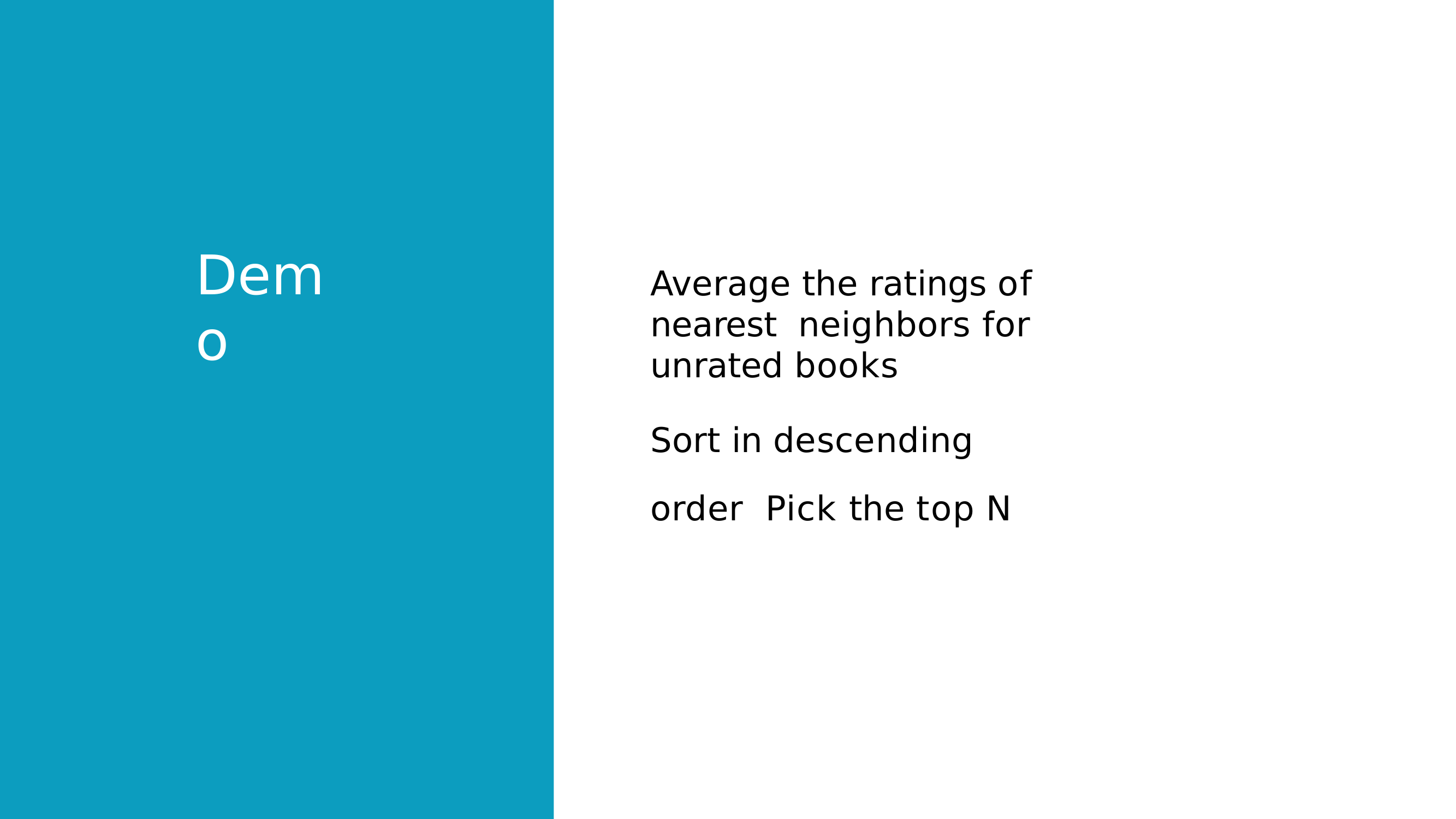

Demo
Average the ratings of nearest  neighbors for unrated books
Sort in descending order  Pick the top N